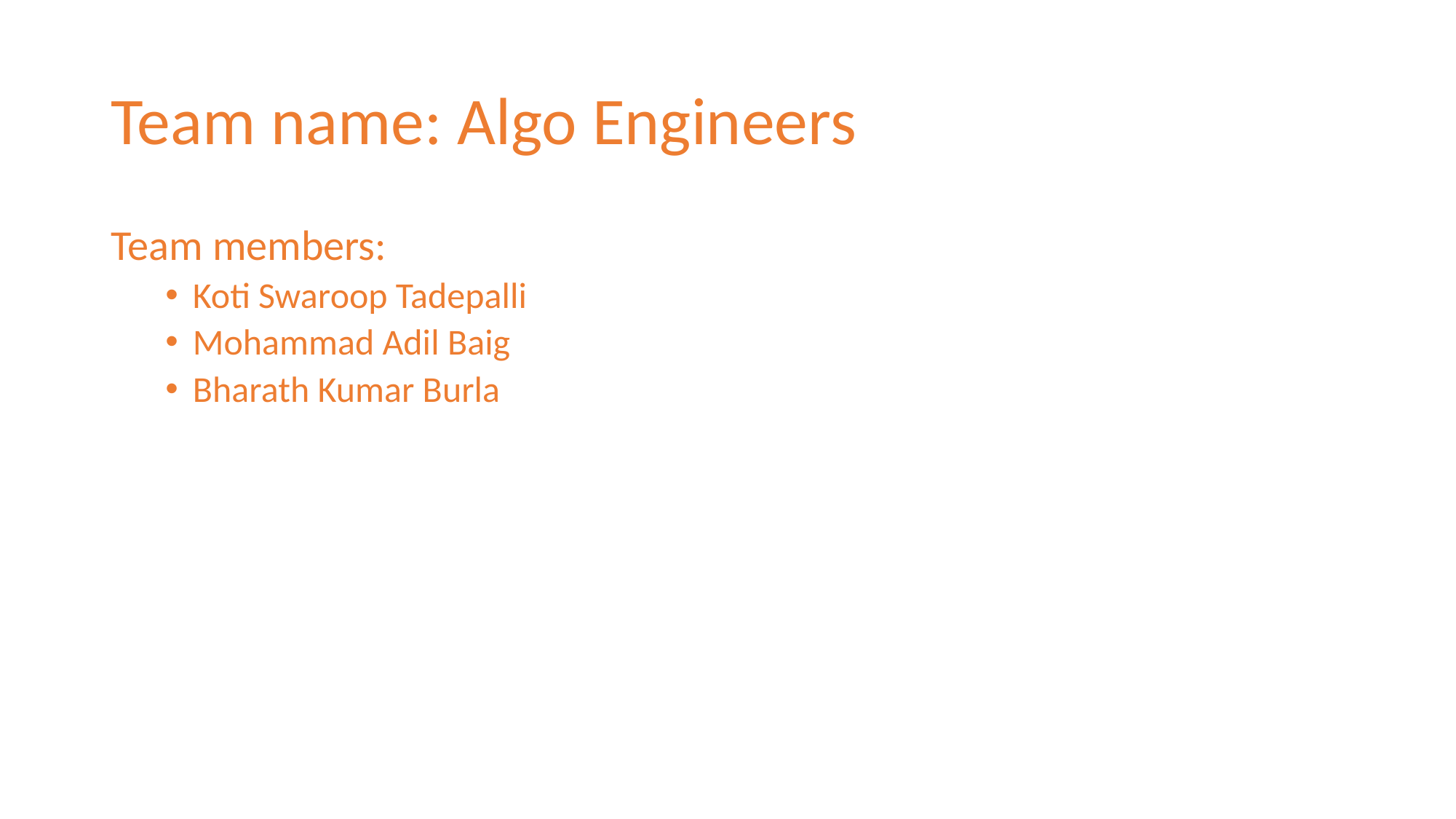

# Team name: Algo Engineers
Team members:
Koti Swaroop Tadepalli
Mohammad Adil Baig
Bharath Kumar Burla